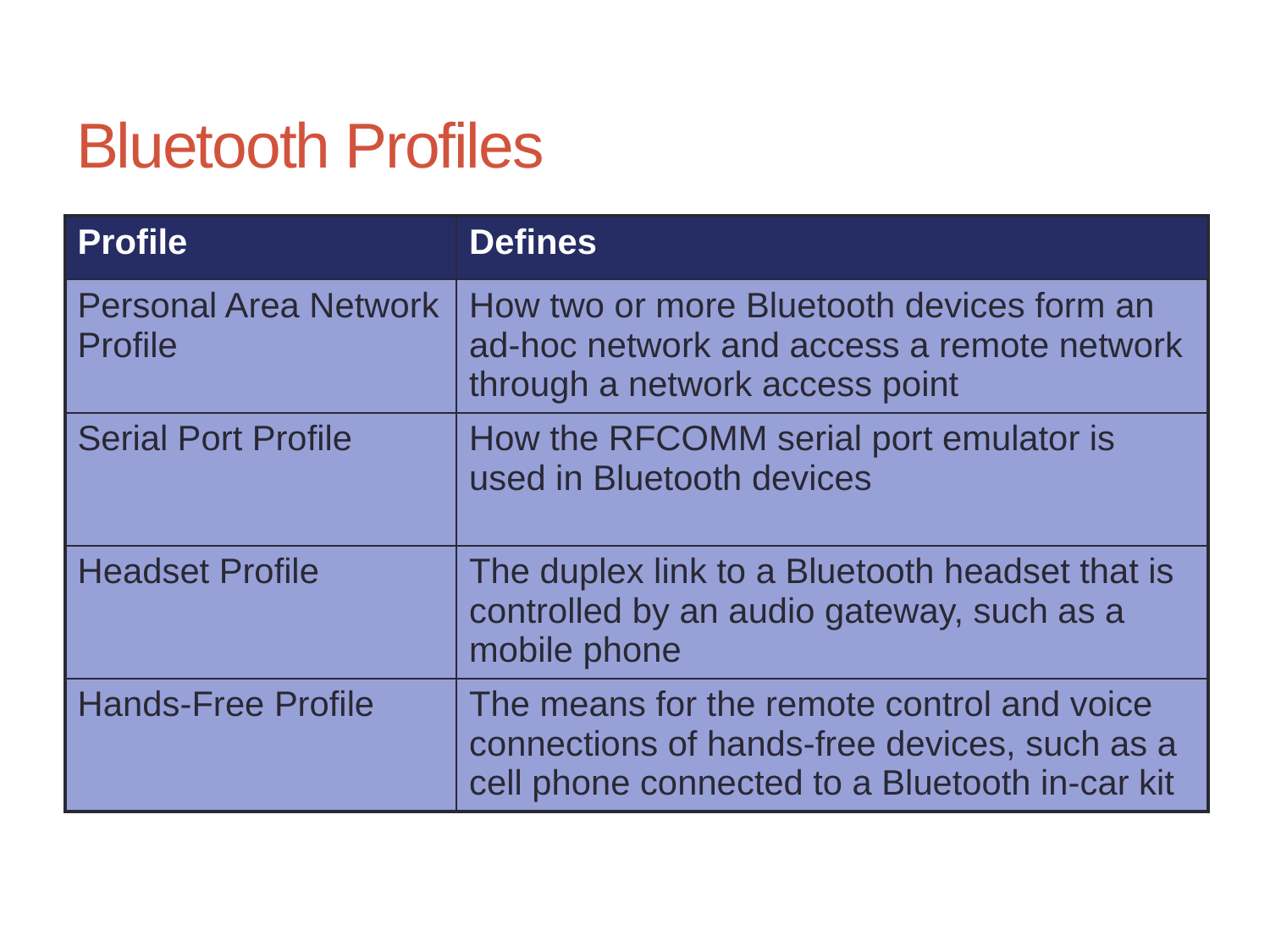

# Bluetooth Profiles
| Profile | Defines |
| --- | --- |
| Personal Area Network Profile | How two or more Bluetooth devices form an ad-hoc network and access a remote network through a network access point |
| Serial Port Profile | How the RFCOMM serial port emulator is used in Bluetooth devices |
| Headset Profile | The duplex link to a Bluetooth headset that is controlled by an audio gateway, such as a mobile phone |
| Hands-Free Profile | The means for the remote control and voice connections of hands-free devices, such as a cell phone connected to a Bluetooth in-car kit |